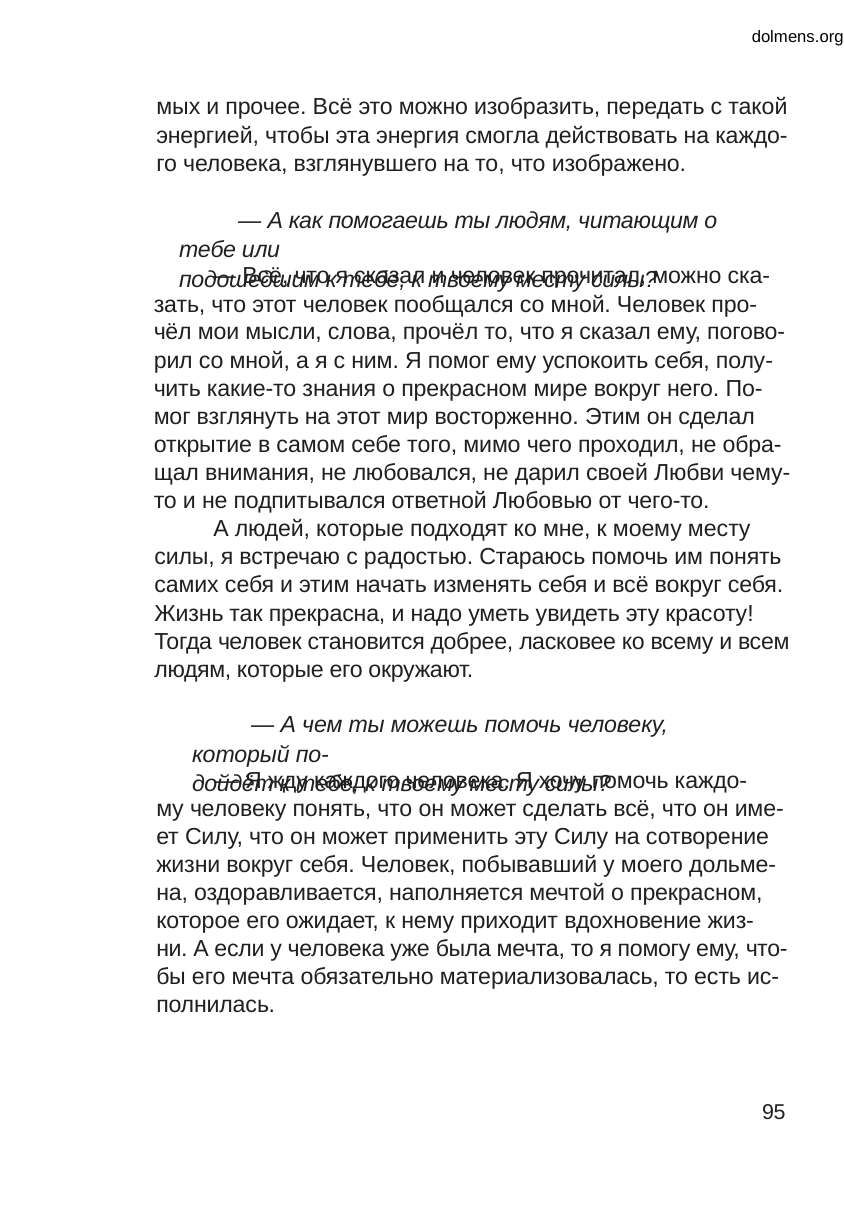

dolmens.org

мых и прочее. Всё это можно изобразить, передать с такой
энергией, чтобы эта энергия смогла действовать на каждо-
го человека, взглянувшего на то, что изображено.

— А как помогаешь ты людям, читающим о тебе или
подошедшим к тебе, к твоему месту силы?

— Всё, что я сказал и человек прочитал, можно ска-
зать, что этот человек пообщался со мной. Человек про-
чёл мои мысли, слова, прочёл то, что я сказал ему, погово-
рил со мной, а я с ним. Я помог ему успокоить себя, полу-
чить какие-то знания о прекрасном мире вокруг него. По-
мог взглянуть на этот мир восторженно. Этим он сделал
открытие в самом себе того, мимо чего проходил, не обра-
щал внимания, не любовался, не дарил своей Любви чему-
то и не подпитывался ответной Любовью от чего-то.

А людей, которые подходят ко мне, к моему месту
силы, я встречаю с радостью. Стараюсь помочь им понять
самих себя и этим начать изменять себя и всё вокруг себя.
Жизнь так прекрасна, и надо уметь увидеть эту красоту!
Тогда человек становится добрее, ласковее ко всему и всем
людям, которые его окружают.

— А чем ты можешь помочь человеку, который по-
дойдёт к тебе, к твоему месту силы?

— Я жду каждого человека. Я хочу помочь каждо-
му человеку понять, что он может сделать всё, что он име-
ет Силу, что он может применить эту Силу на сотворение
жизни вокруг себя. Человек, побывавший у моего дольме-
на, оздоравливается, наполняется мечтой о прекрасном,
которое его ожидает, к нему приходит вдохновение жиз-
ни. А если у человека уже была мечта, то я помогу ему, что-
бы его мечта обязательно материализовалась, то есть ис-
полнилась.

95